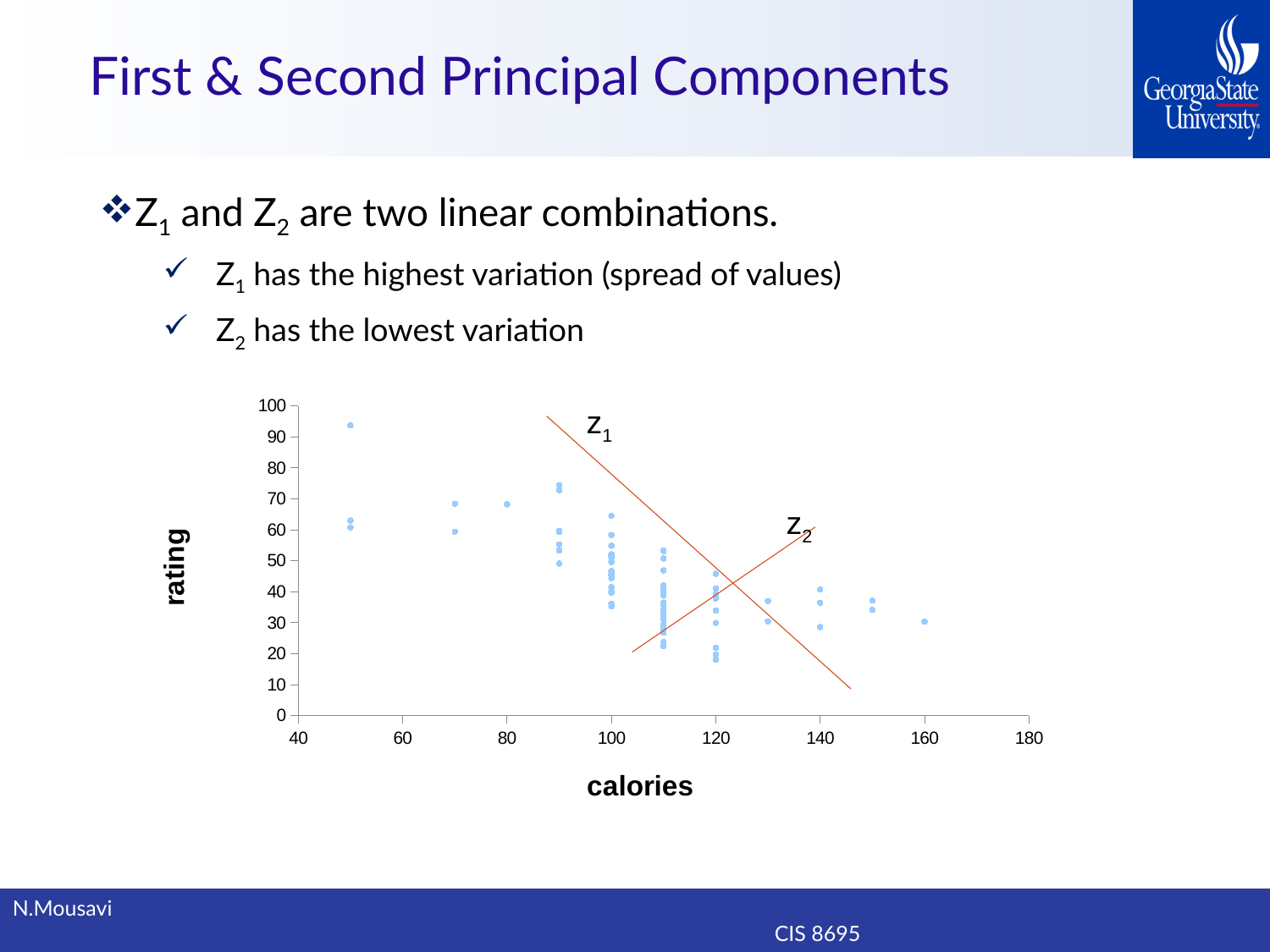

# First & Second Principal Components
Z1 and Z2 are two linear combinations.
Z1 has the highest variation (spread of values)
Z2 has the lowest variation

### Chart

| Category | rating |
|---|---|